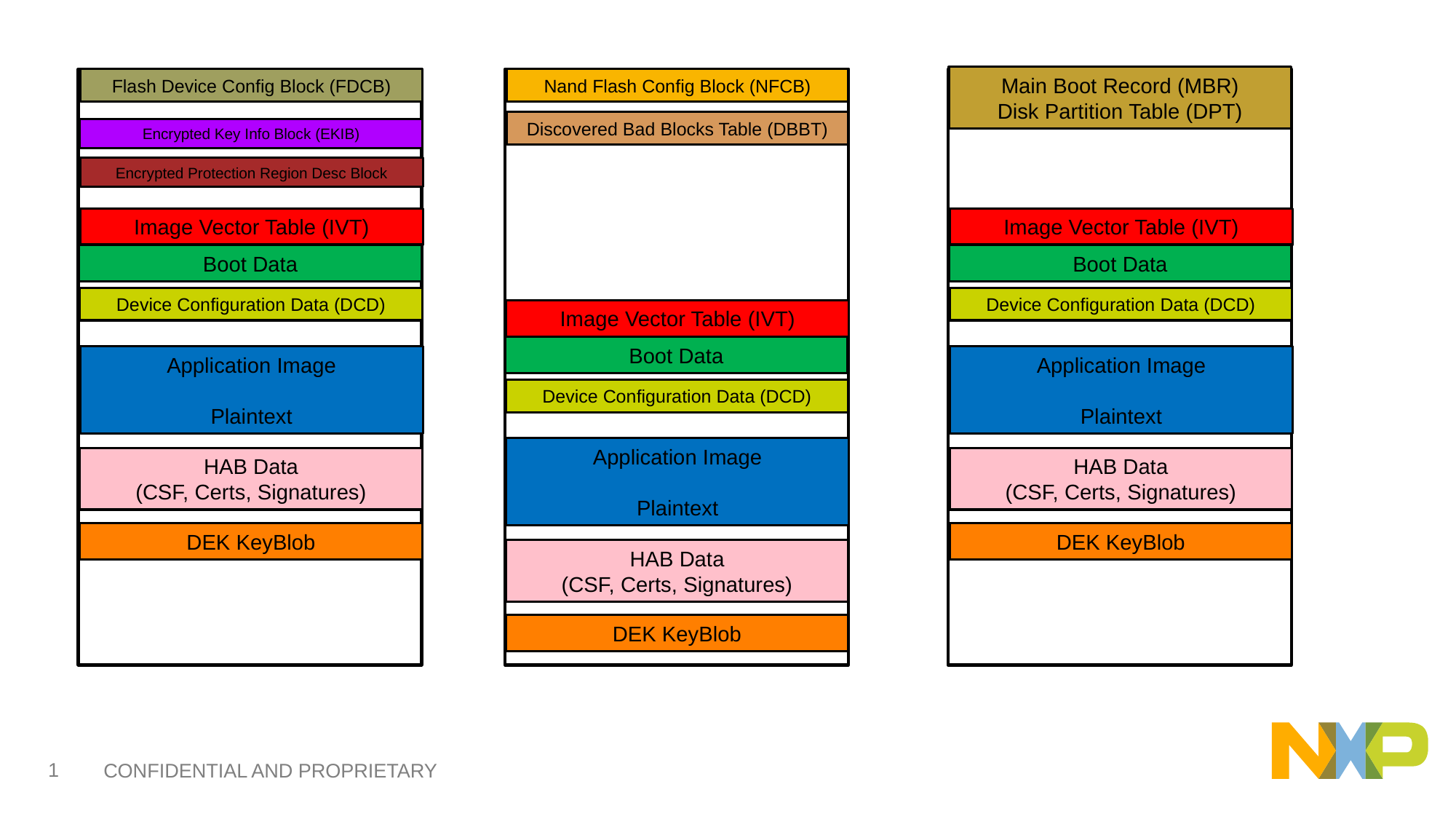

Main Boot Record (MBR)
Disk Partition Table (DPT)
Flash Device Config Block (FDCB)

Nand Flash Config Block (NFCB)

Discovered Bad Blocks Table (DBBT)
Encrypted Key Info Block (EKIB)
Encrypted Protection Region Desc Block
Image Vector Table (IVT)
Image Vector Table (IVT)
Boot Data
Boot Data
Device Configuration Data (DCD)
Device Configuration Data (DCD)
Image Vector Table (IVT)
Boot Data
Application Image

Plaintext
Application Image

Plaintext
Device Configuration Data (DCD)
Application Image

Plaintext
HAB Data
(CSF, Certs, Signatures)
HAB Data
(CSF, Certs, Signatures)
DEK KeyBlob
DEK KeyBlob
HAB Data
(CSF, Certs, Signatures)
DEK KeyBlob